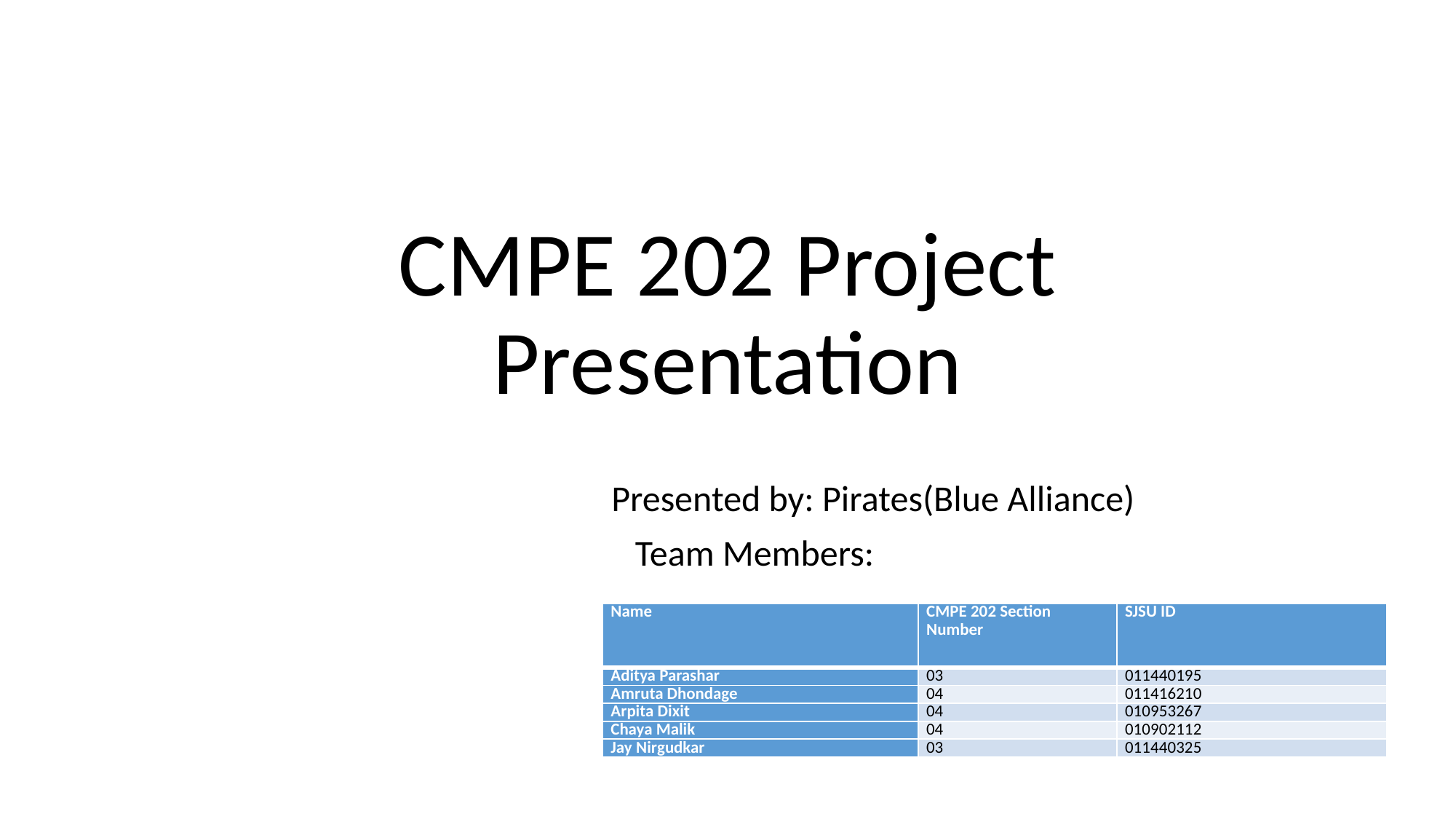

# CMPE 202 Project Presentation
                            Presented by: Pirates(Blue Alliance)
Team Members:
| Name | CMPE 202 Section Number | SJSU ID |
| --- | --- | --- |
| Aditya Parashar | 03 | 011440195 |
| Amruta Dhondage | 04 | 011416210 |
| Arpita Dixit | 04 | 010953267 |
| Chaya Malik | 04 | 010902112 |
| Jay Nirgudkar | 03 | 011440325 |